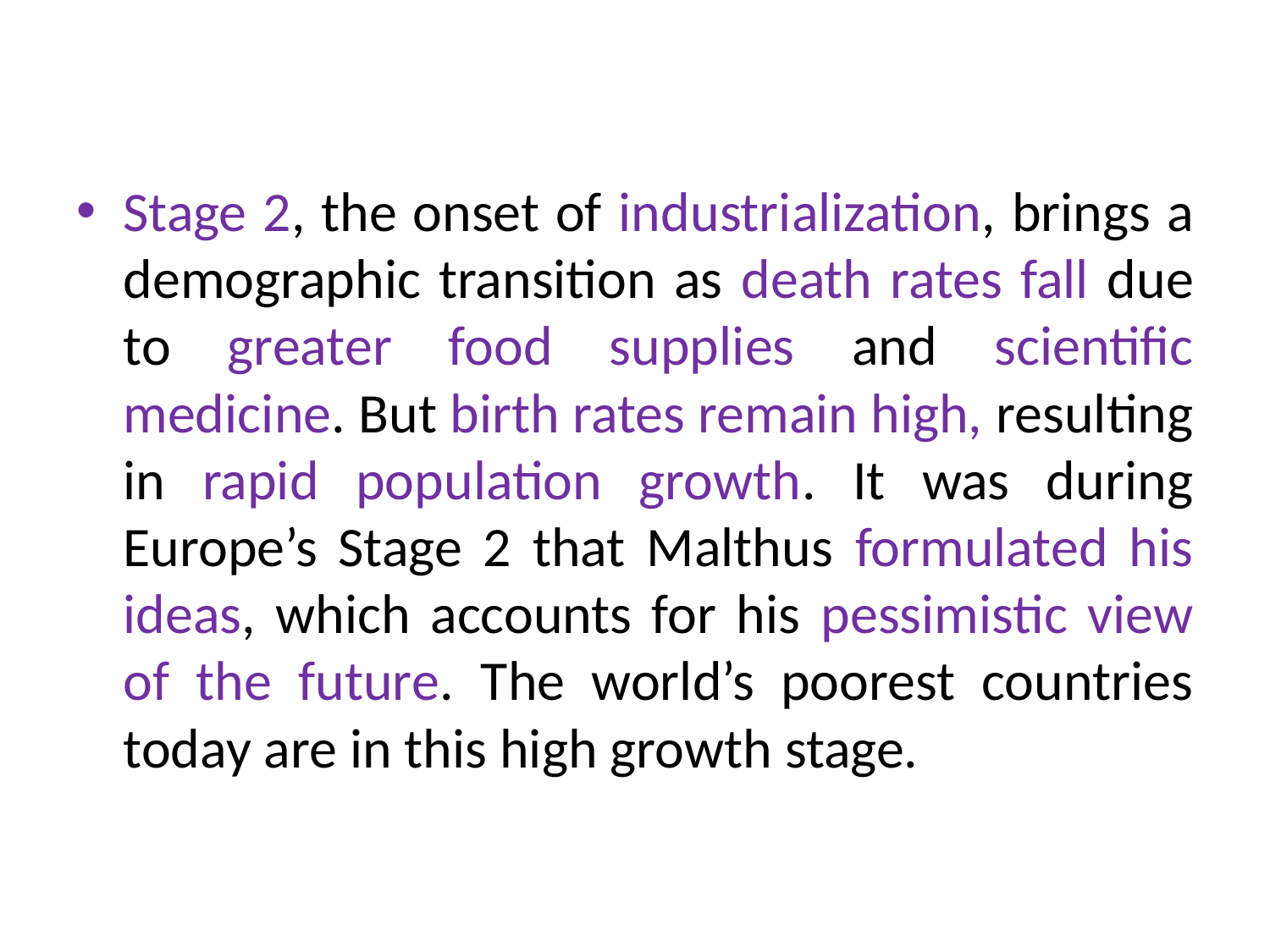

#
Stage 2, the onset of industrialization, brings a demographic transition as death rates fall due to greater food supplies and scientific medicine. But birth rates remain high, resulting in rapid population growth. It was during Europe’s Stage 2 that Malthus formulated his ideas, which accounts for his pessimistic view of the future. The world’s poorest countries today are in this high growth stage.